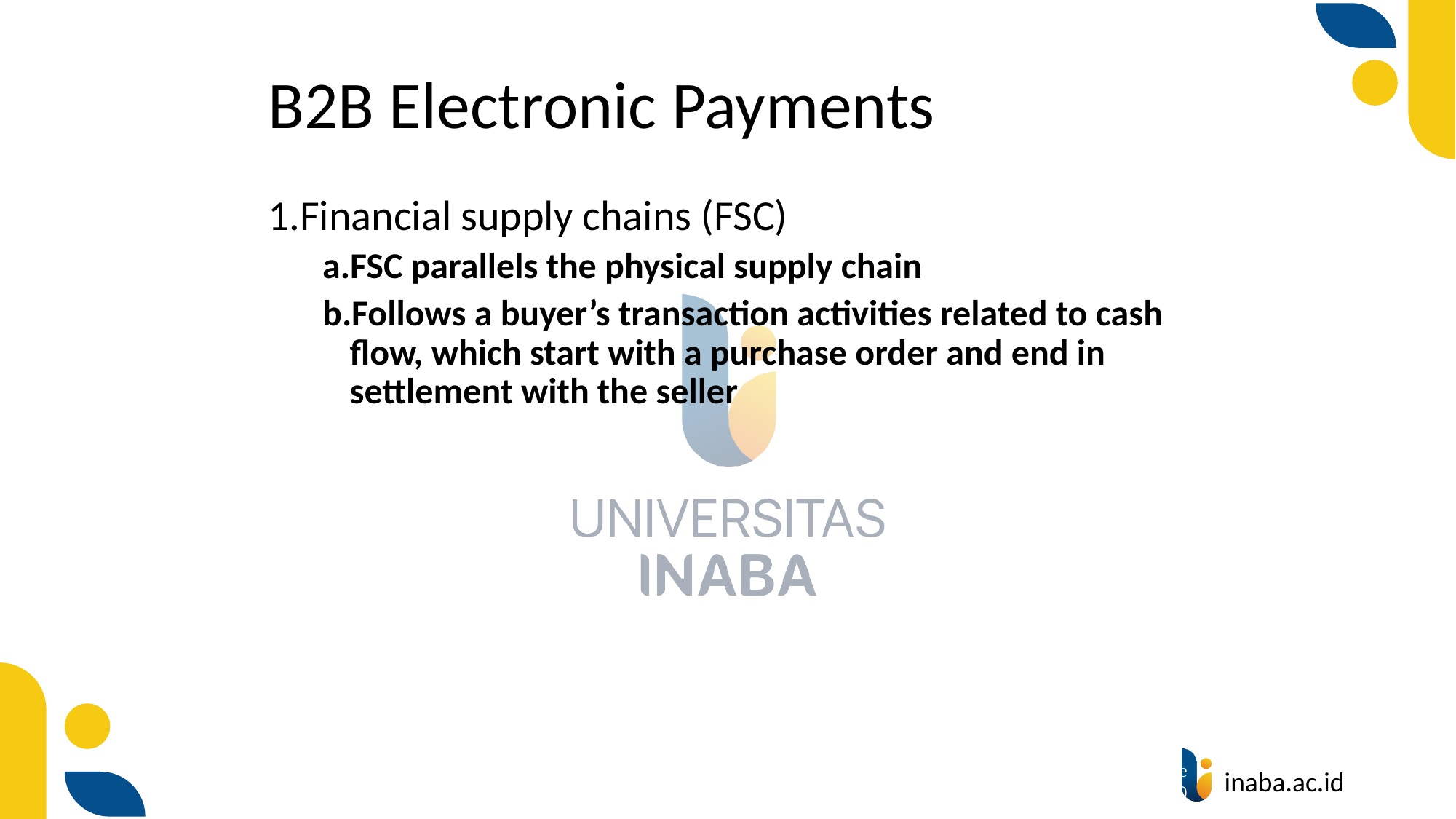

# B2B Electronic Payments
Financial supply chains (FSC)
FSC parallels the physical supply chain
Follows a buyer’s transaction activities related to cash flow, which start with a purchase order and end in settlement with the seller

53
© Prentice Hall 2020